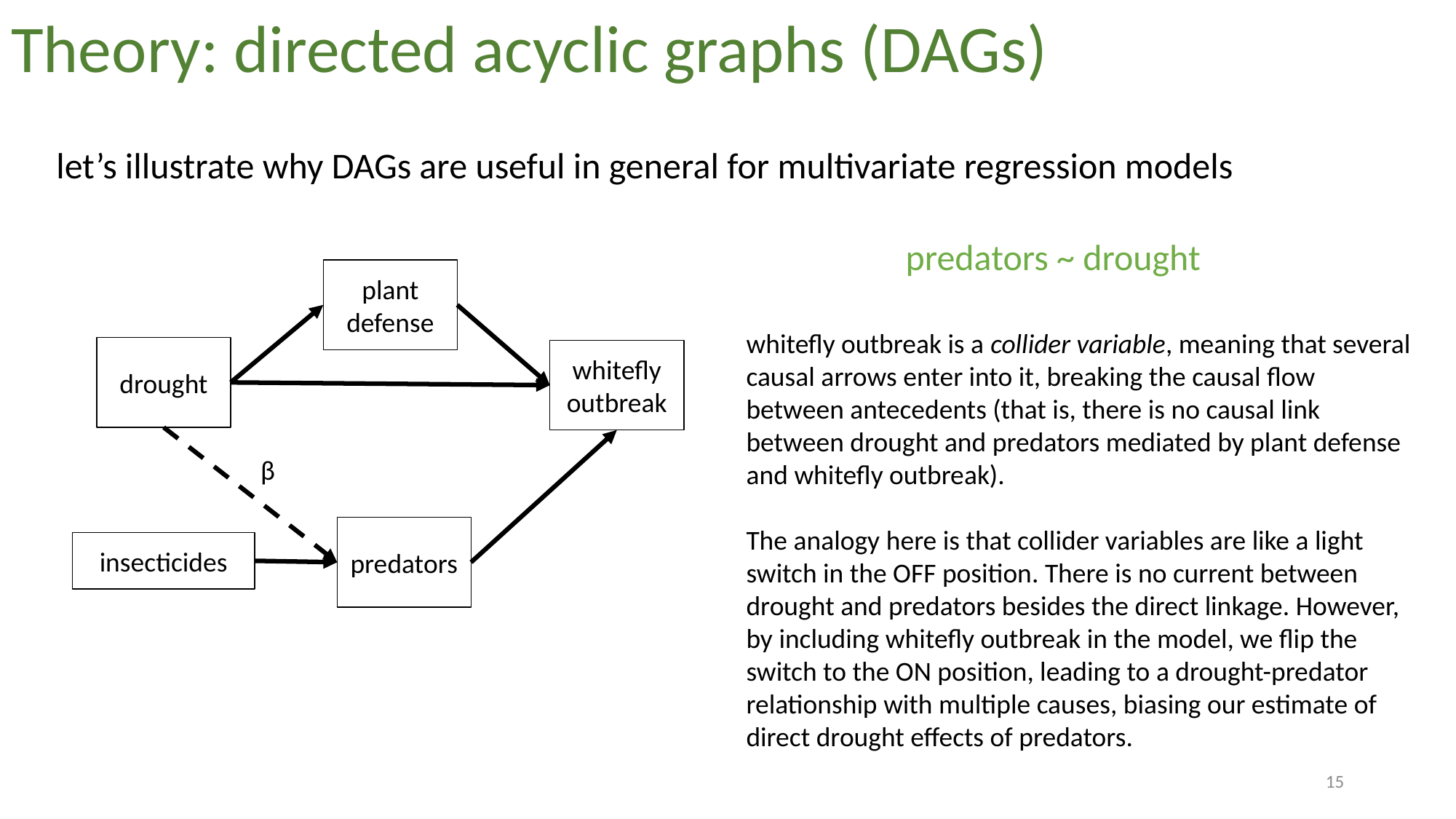

# Theory: directed acyclic graphs (DAGs)
let’s illustrate why DAGs are useful in general for multivariate regression models
predators ~ drought
plant defense
whitefly outbreak is a collider variable, meaning that several causal arrows enter into it, breaking the causal flow between antecedents (that is, there is no causal link between drought and predators mediated by plant defense and whitefly outbreak).

The analogy here is that collider variables are like a light switch in the OFF position. There is no current between drought and predators besides the direct linkage. However, by including whitefly outbreak in the model, we flip the switch to the ON position, leading to a drought-predator relationship with multiple causes, biasing our estimate of direct drought effects of predators.
drought
whitefly outbreak
β
predators
insecticides
15